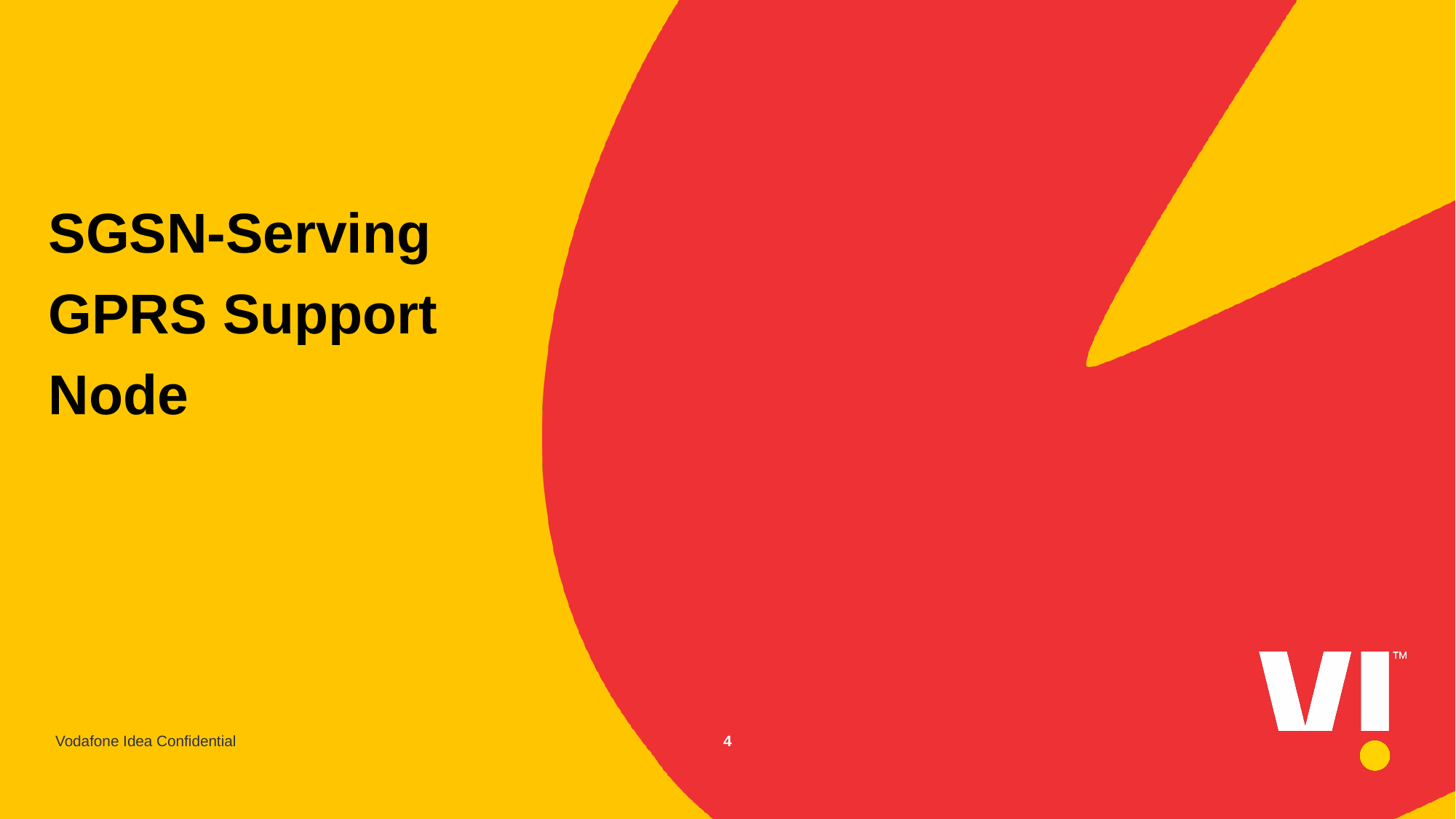

SGSN-Serving GPRS Support Node
Vodafone Idea Confidential
4